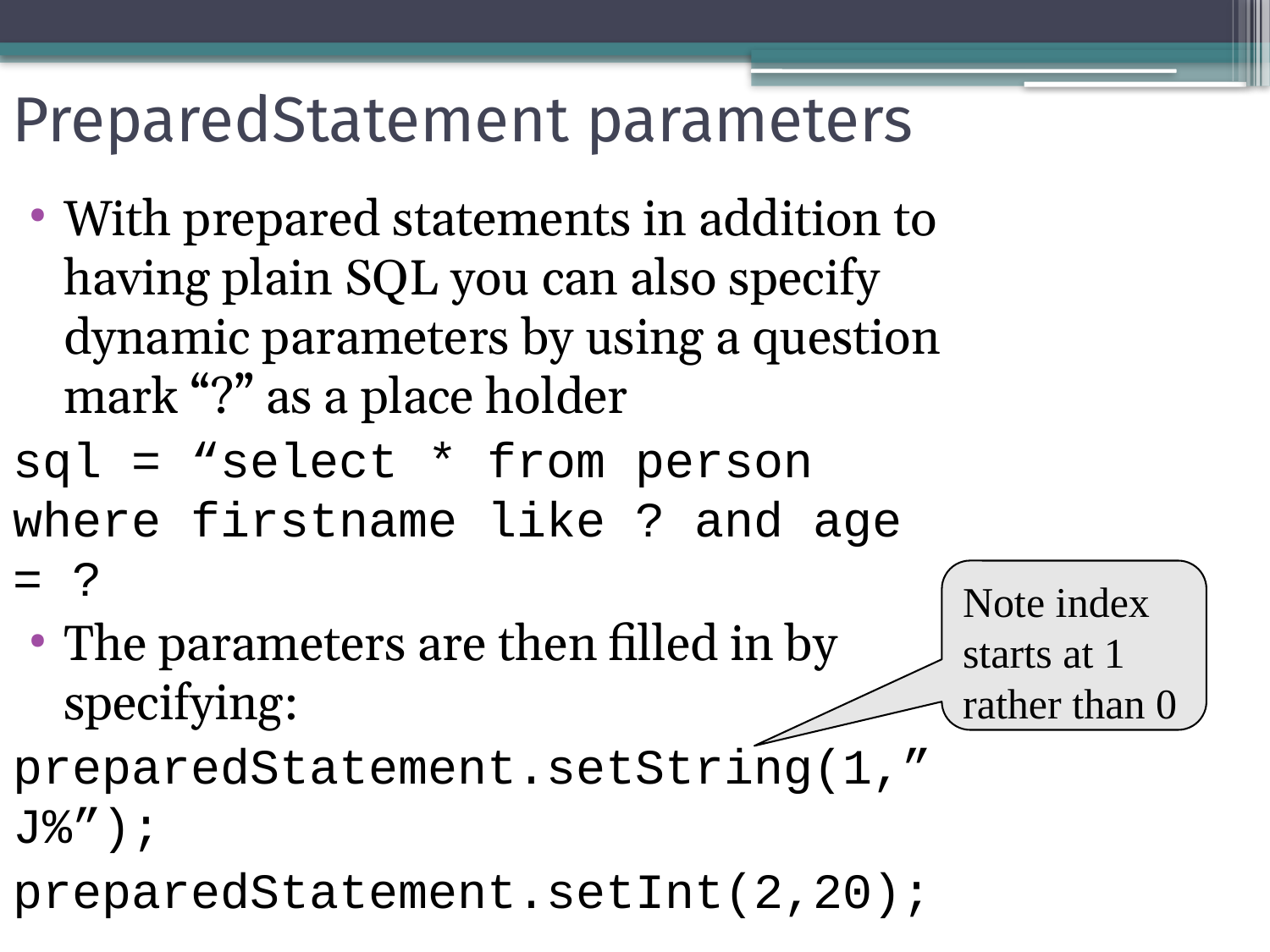

# PreparedStatement parameters
With prepared statements in addition to having plain SQL you can also specify dynamic parameters by using a question mark “?” as a place holder
sql = “select * from person where firstname like ? and age = ?
The parameters are then filled in by specifying:
preparedStatement.setString(1,”J%”);
preparedStatement.setInt(2,20);
Note index starts at 1 rather than 0